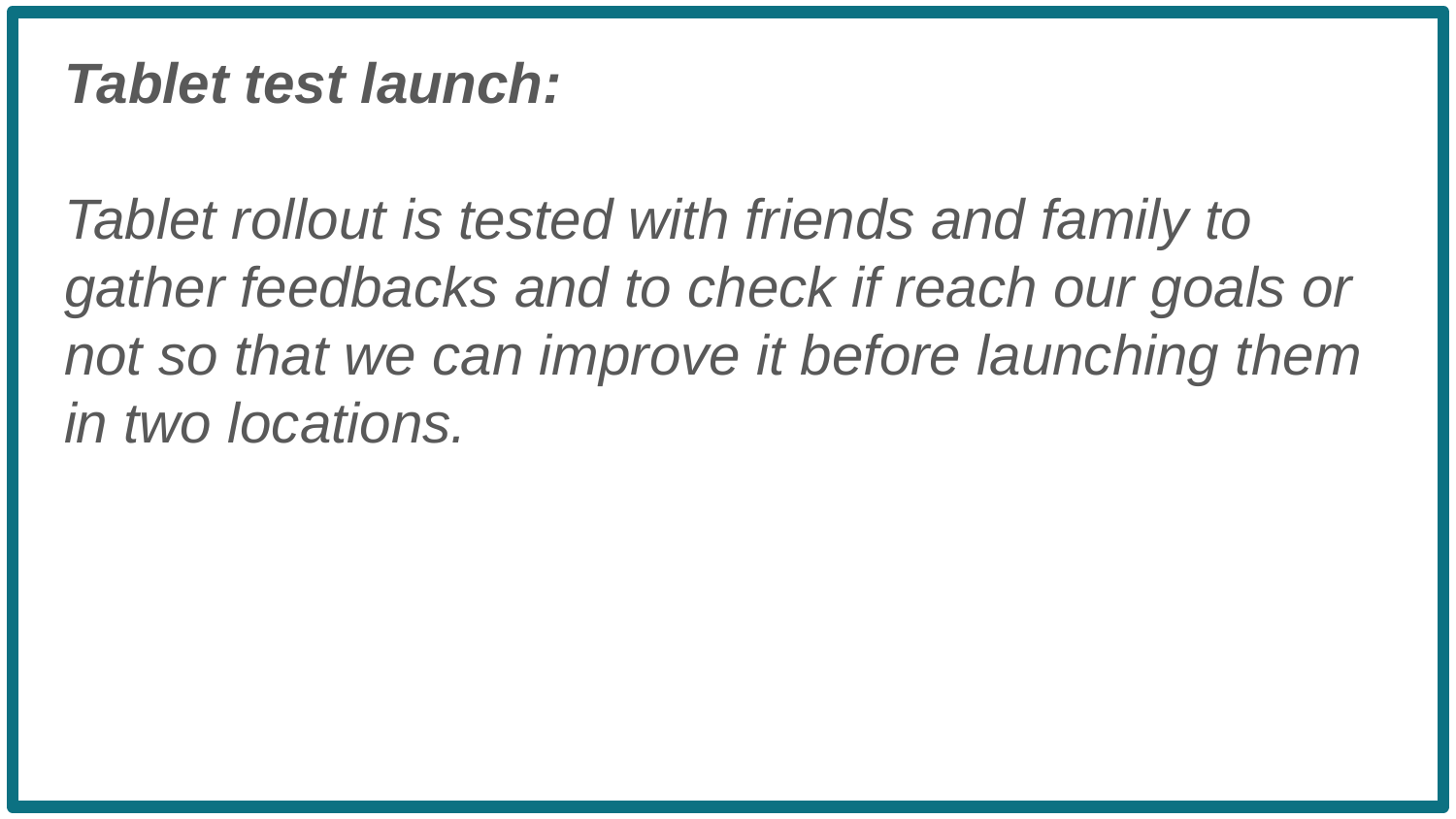

Tablet test launch:

Tablet rollout is tested with friends and family to gather feedbacks and to check if reach our goals or not so that we can improve it before launching them in two locations.